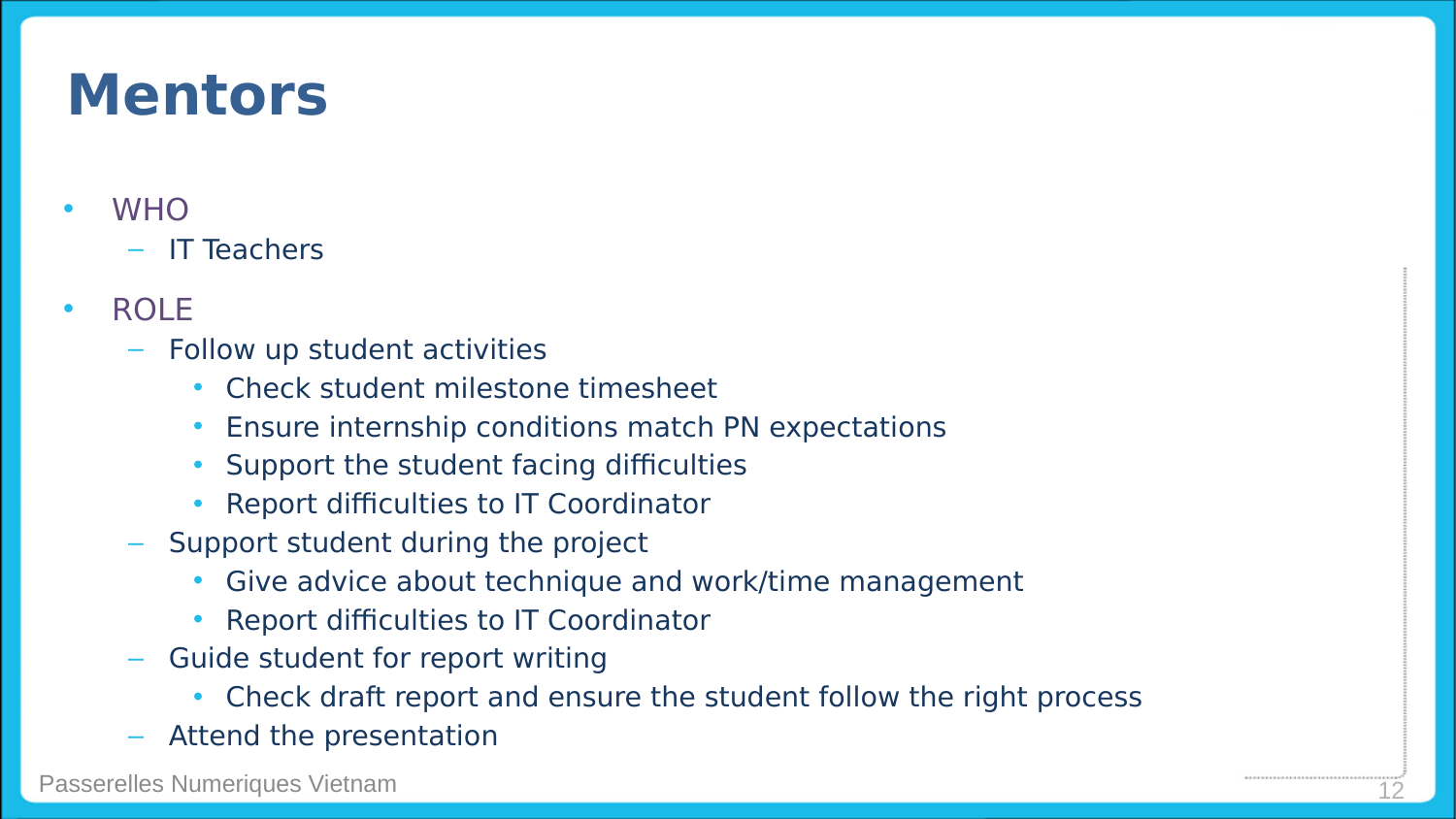

# Mentors
WHO
IT Teachers
ROLE
Follow up student activities
Check student milestone timesheet
Ensure internship conditions match PN expectations
Support the student facing difficulties
Report difficulties to IT Coordinator
Support student during the project
Give advice about technique and work/time management
Report difficulties to IT Coordinator
Guide student for report writing
Check draft report and ensure the student follow the right process
Attend the presentation
12